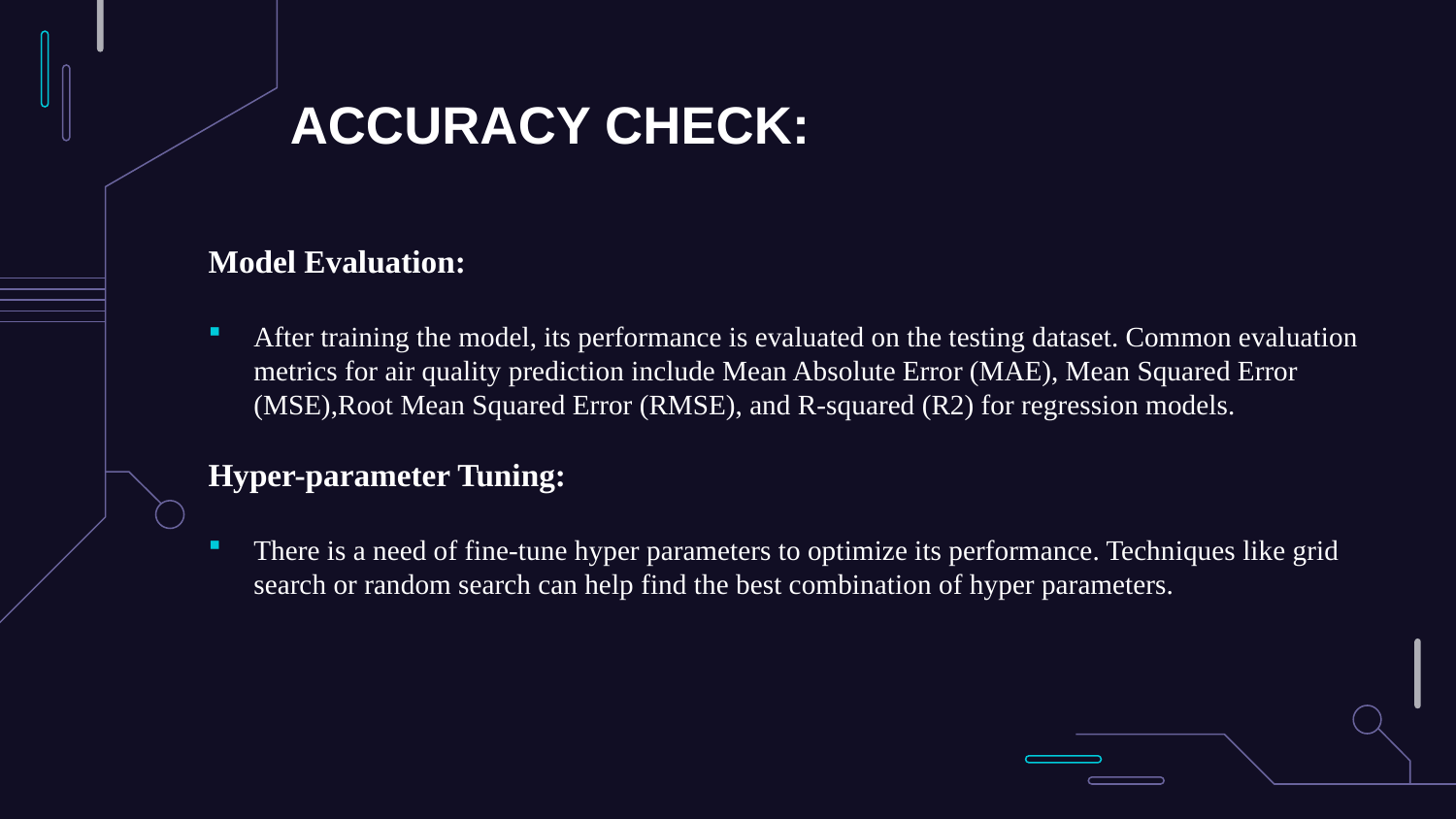

# ACCURACY CHECK:
Model Evaluation:

After training the model, its performance is evaluated on the testing dataset. Common evaluation metrics for air quality prediction include Mean Absolute Error (MAE), Mean Squared Error (MSE),Root Mean Squared Error (RMSE), and R-squared (R2) for regression models.

Hyper-parameter Tuning:

There is a need of fine-tune hyper parameters to optimize its performance. Techniques like grid search or random search can help find the best combination of hyper parameters.